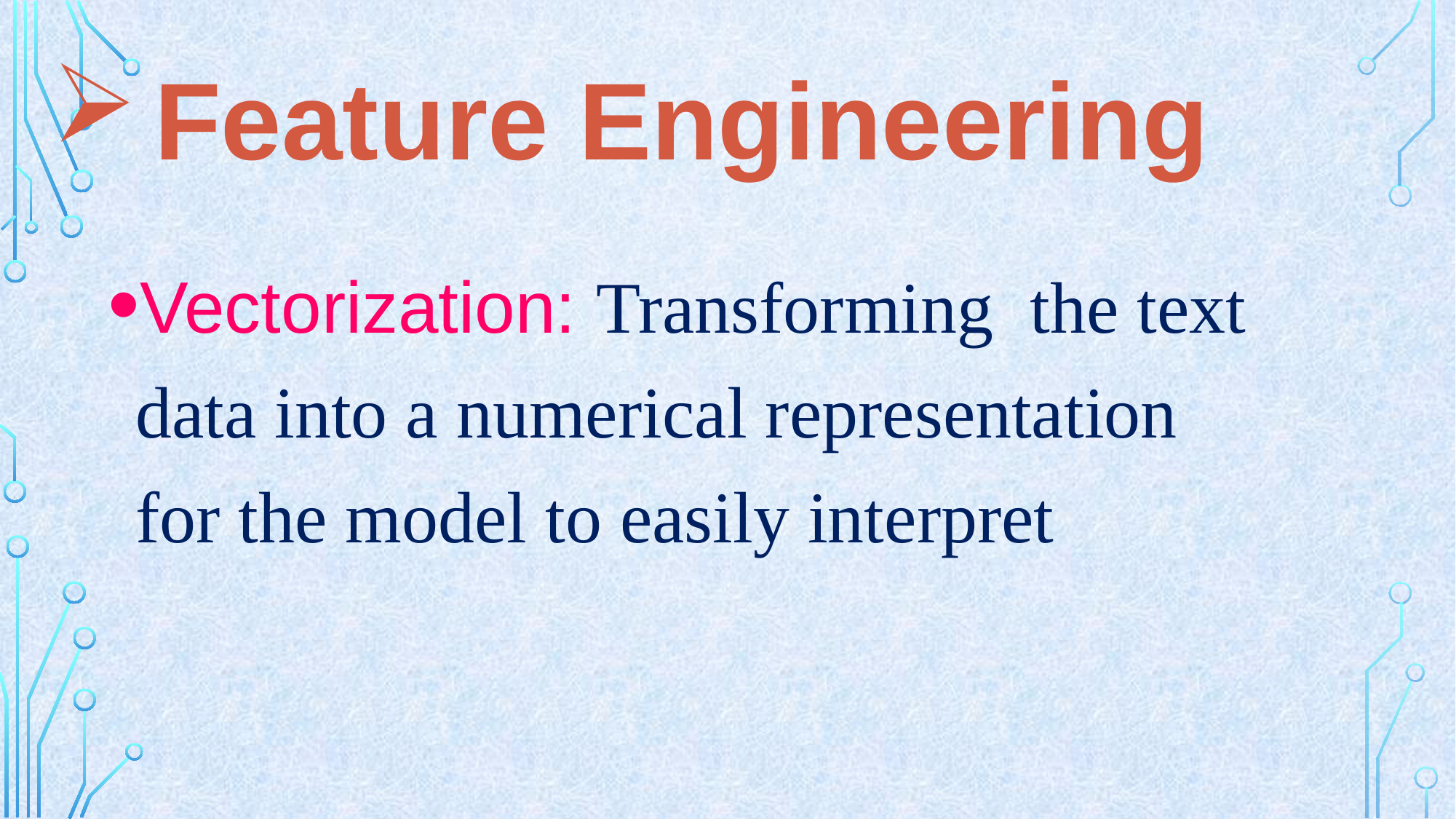

Feature Engineering
Vectorization: Transforming  the text data into a numerical representation for the model to easily interpret